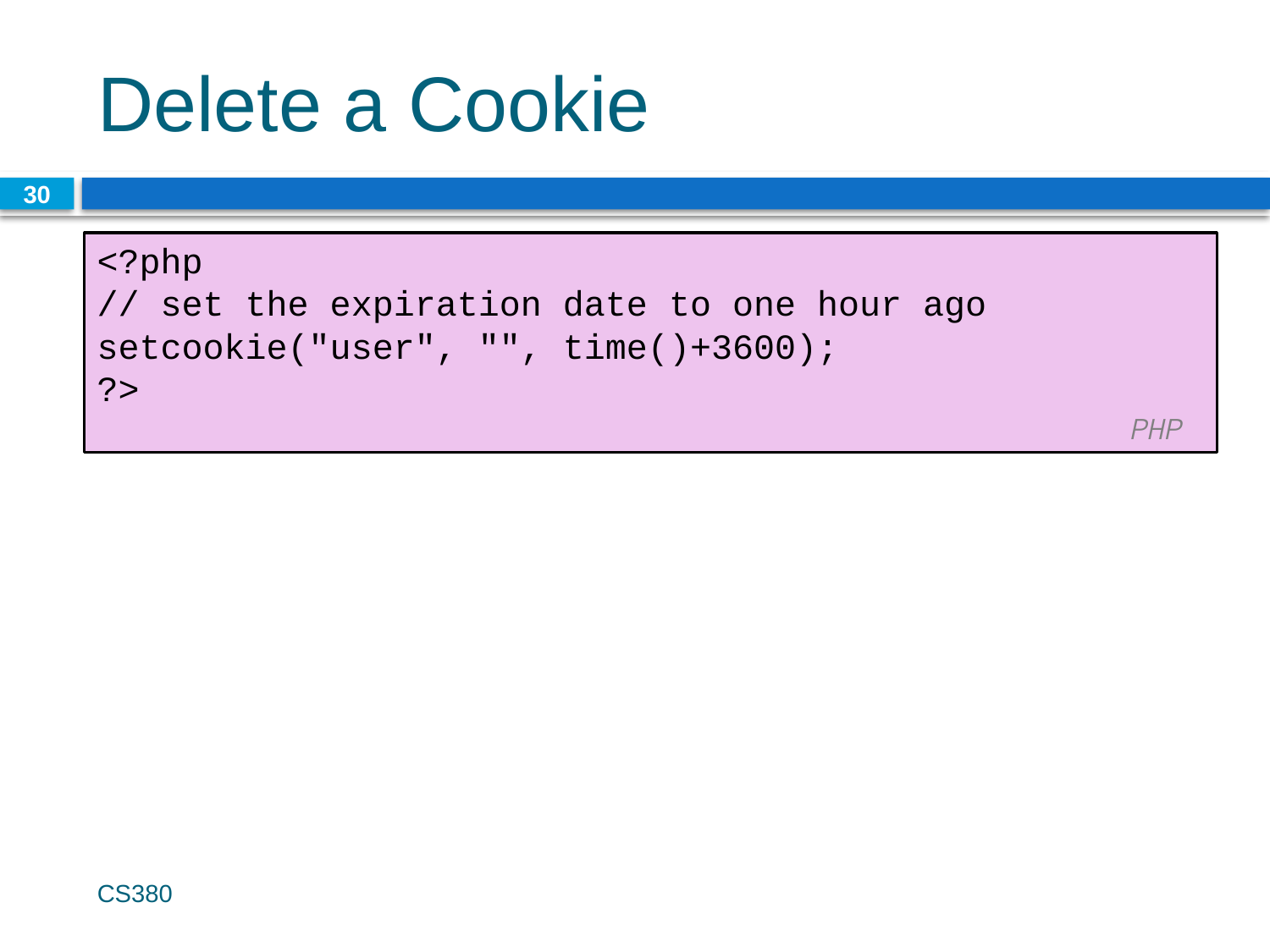

# Delete a Cookie
30
<?php
// set the expiration date to one hour ago
setcookie("user", "", time()+3600);
?> 			  													 PHP
CS380